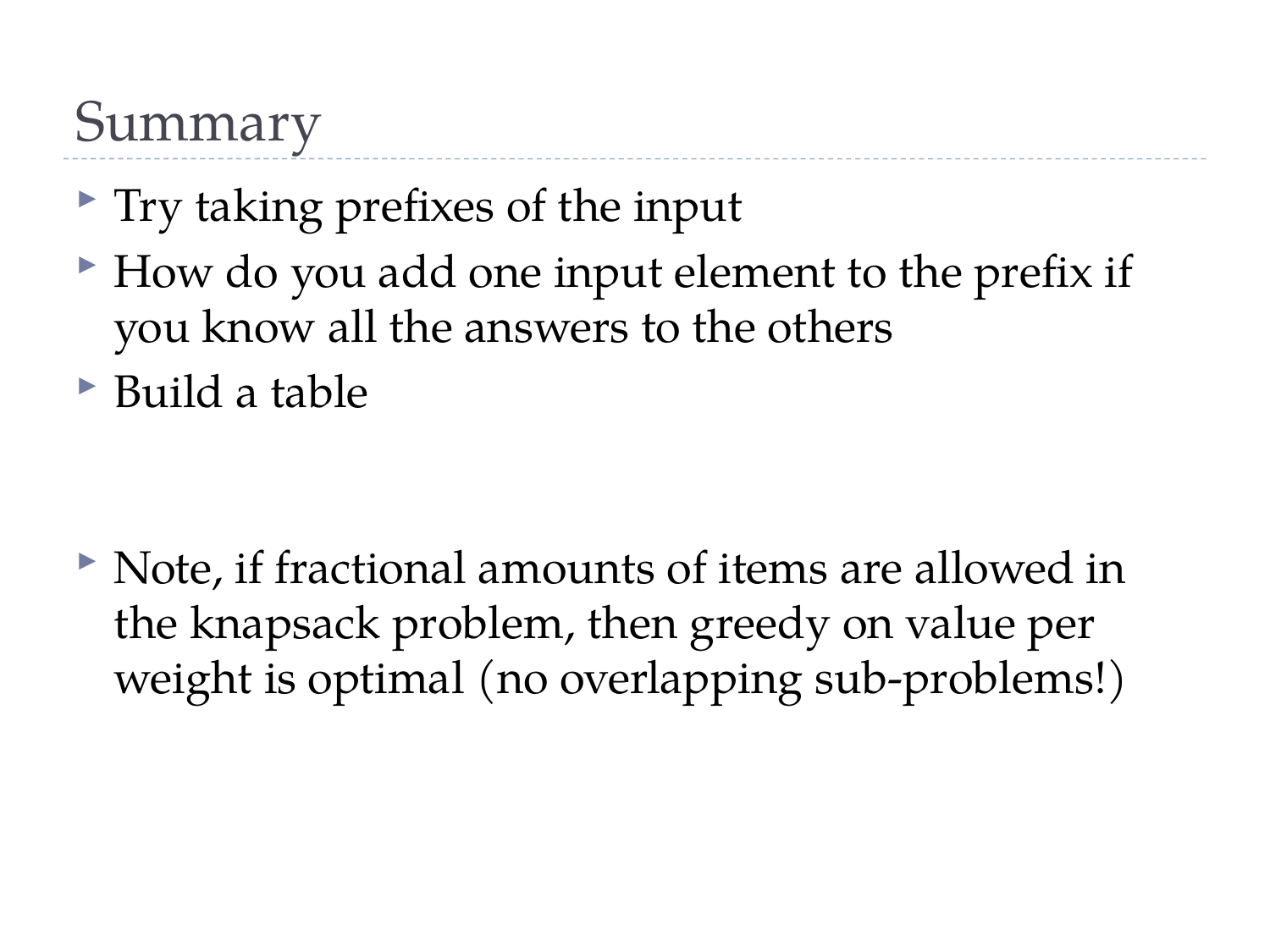

# Summary
Try taking prefixes of the input
How do you add one input element to the prefix if you know all the answers to the others
Build a table
Note, if fractional amounts of items are allowed in the knapsack problem, then greedy on value per weight is optimal (no overlapping sub-problems!)